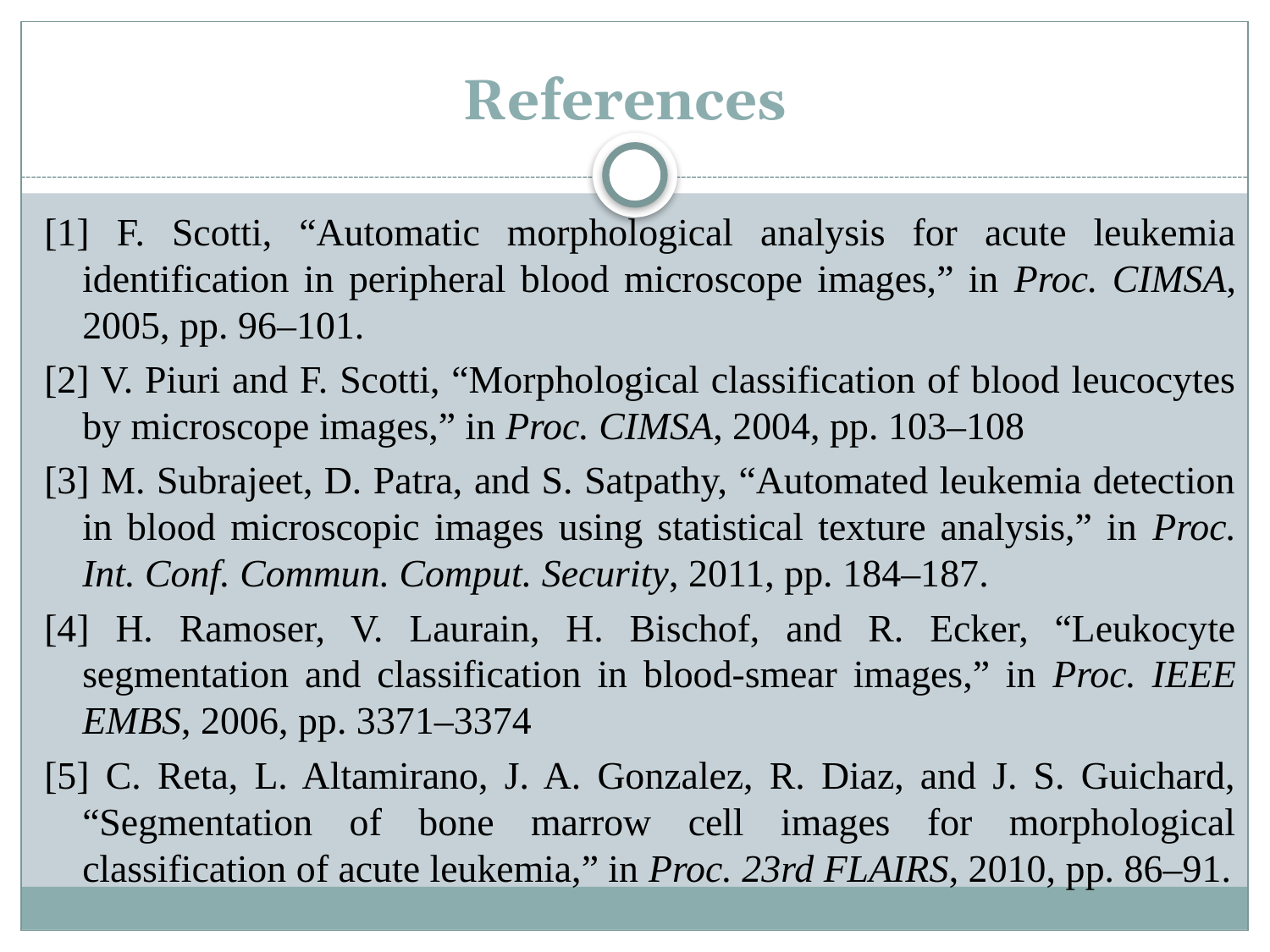

# References
[1] F. Scotti, “Automatic morphological analysis for acute leukemia identification in peripheral blood microscope images,” in Proc. CIMSA, 2005, pp. 96–101.
[2] V. Piuri and F. Scotti, “Morphological classification of blood leucocytes by microscope images,” in Proc. CIMSA, 2004, pp. 103–108
[3] M. Subrajeet, D. Patra, and S. Satpathy, “Automated leukemia detection in blood microscopic images using statistical texture analysis,” in Proc. Int. Conf. Commun. Comput. Security, 2011, pp. 184–187.
[4] H. Ramoser, V. Laurain, H. Bischof, and R. Ecker, “Leukocyte segmentation and classification in blood-smear images,” in Proc. IEEE EMBS, 2006, pp. 3371–3374
[5] C. Reta, L. Altamirano, J. A. Gonzalez, R. Diaz, and J. S. Guichard, “Segmentation of bone marrow cell images for morphological classification of acute leukemia,” in Proc. 23rd FLAIRS, 2010, pp. 86–91.